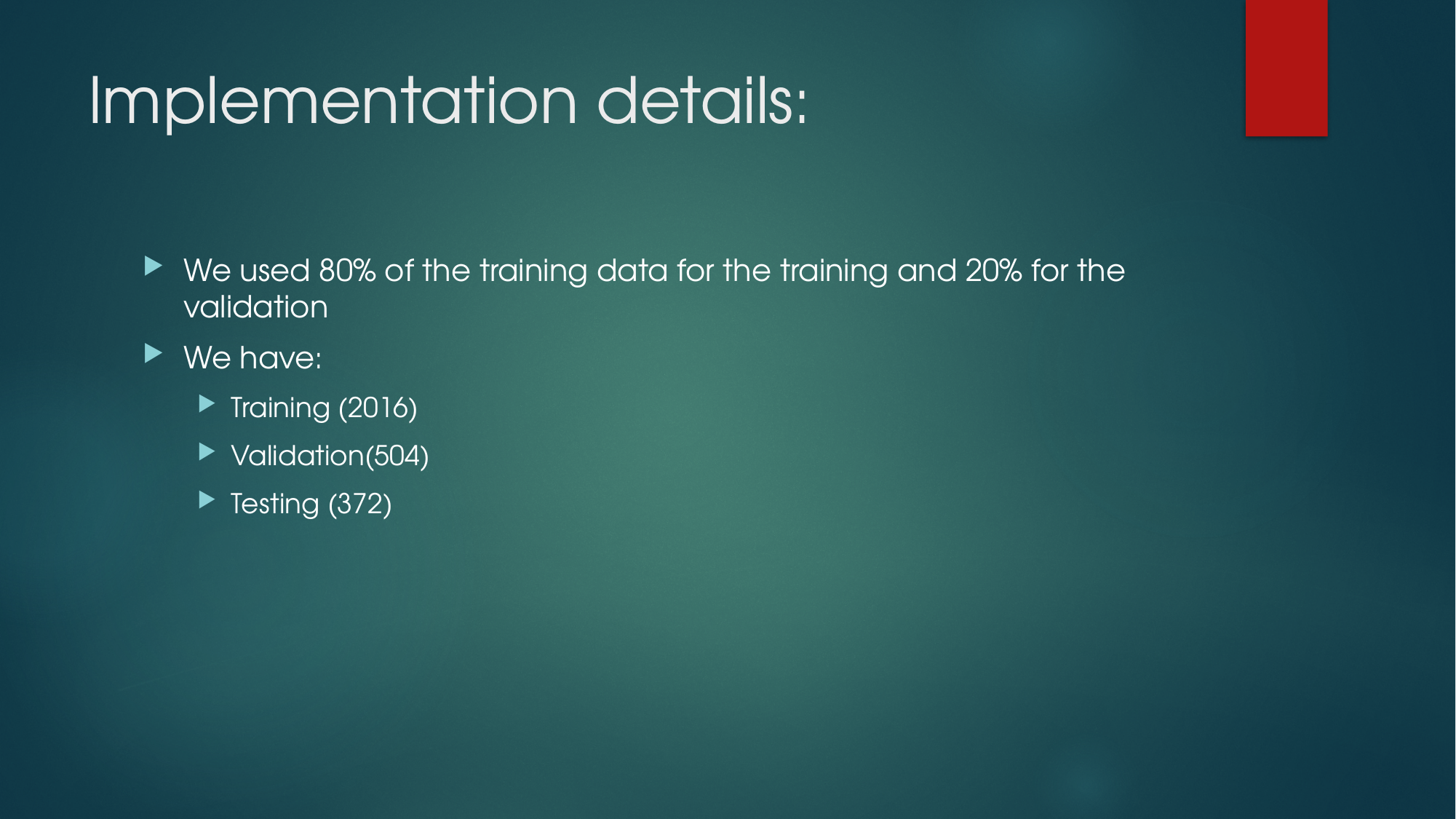

# Implementation details:
We used 80% of the training data for the training and 20% for the validation
We have:
Training (2016)
Validation(504)
Testing (372)